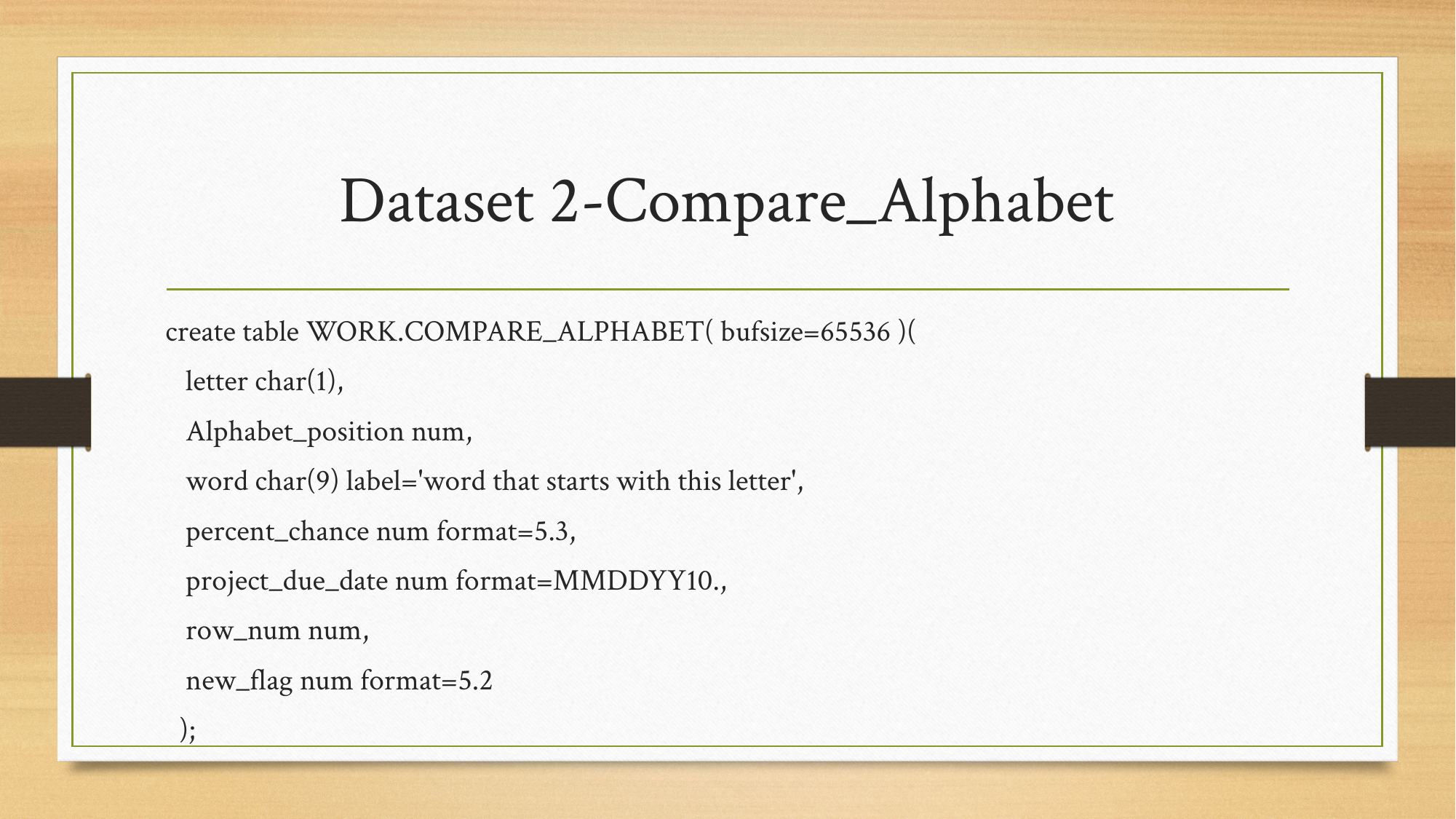

# Dataset 2-Compare_Alphabet
create table WORK.COMPARE_ALPHABET( bufsize=65536 )(
   letter char(1),
   Alphabet_position num,
   word char(9) label='word that starts with this letter',
   percent_chance num format=5.3,
   project_due_date num format=MMDDYY10.,
   row_num num,
   new_flag num format=5.2
  );